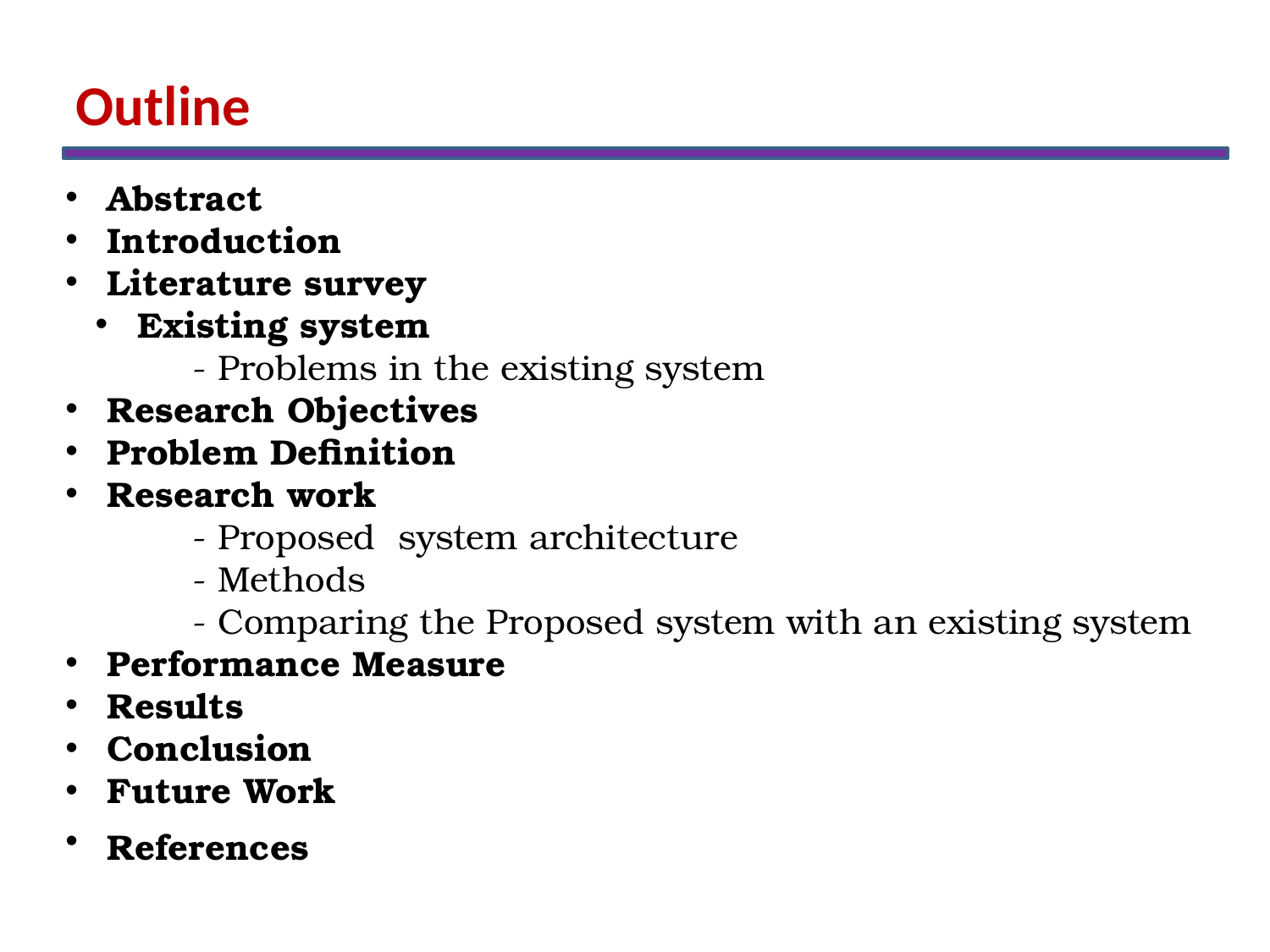

Outline

 Abstract
 Introduction
 Literature survey
 Existing system
	- Problems in the existing system
 Research Objectives
 Problem Definition
 Research work
	- Proposed  system architecture
	- Methods
	- Comparing the Proposed system with an existing system
 Performance Measure
 Results
 Conclusion
 Future Work
 References